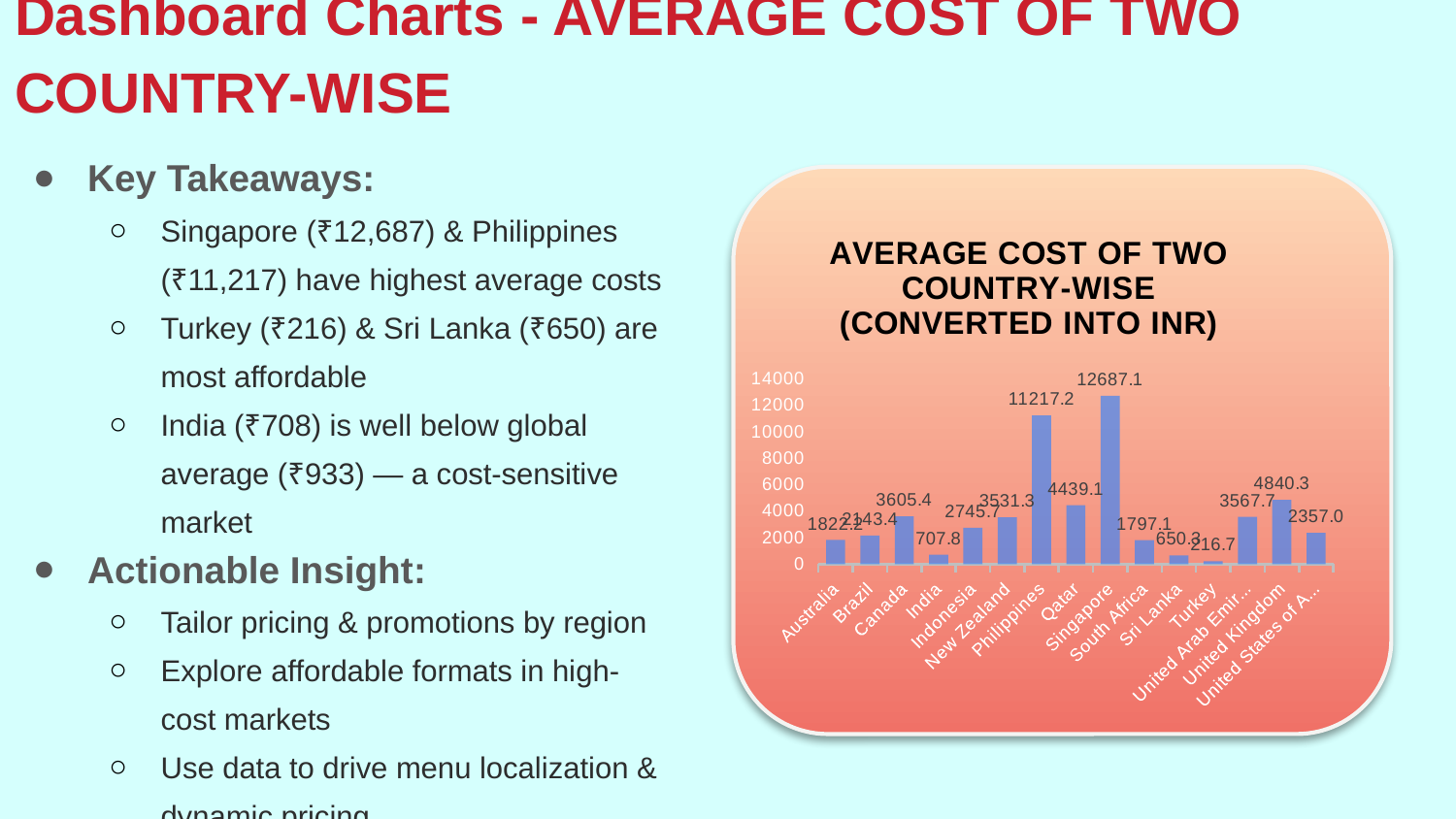

# Dashboard Charts - AVERAGE COST OF TWO COUNTRY-WISE
Key Takeaways:
Singapore (₹12,687) & Philippines (₹11,217) have highest average costs
Turkey (₹216) & Sri Lanka (₹650) are most affordable
India (₹708) is well below global average (₹933) — a cost-sensitive market
Actionable Insight:
Tailor pricing & promotions by region
Explore affordable formats in high-cost markets
Use data to drive menu localization & dynamic pricing

### Chart: AVERAGE COST OF TWO COUNTRY-WISE (CONVERTED INTO INR)

| Category | Total |
|---|---|
| Australia | 1822.1571428571428 |
| Brazil | 2143.35 |
| Canada | 3605.4375 |
| India | 707.8325758850923 |
| Indonesia | 2745.744680851064 |
| New Zealand | 3531.340579710145 |
| Philippines | 11217.222222222223 |
| Qatar | 4439.090909090909 |
| Singapore | 12687.088235294117 |
| South Africa | 1797.0697674418604 |
| Sri Lanka | 650.3478260869565 |
| Turkey | 216.66666666666666 |
| United Arab Emirates | 3567.738970588235 |
| United Kingdom | 4840.29 |
| United States of America | 2356.9875 |